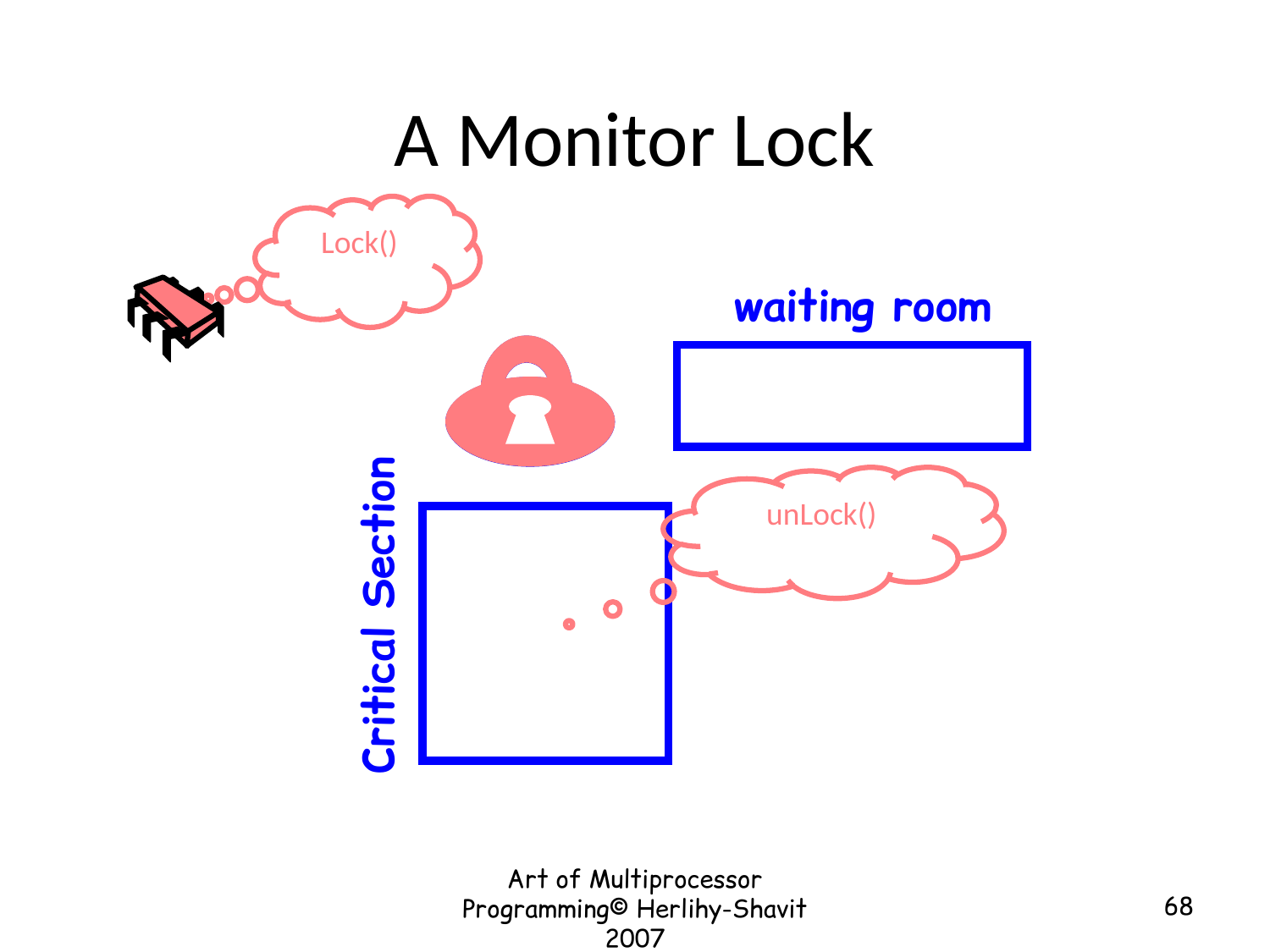

# A Monitor Lock
Lock()
waiting room

unLock()

Critical Section
Art of Multiprocessor Programming© Herlihy-Shavit 2007
68